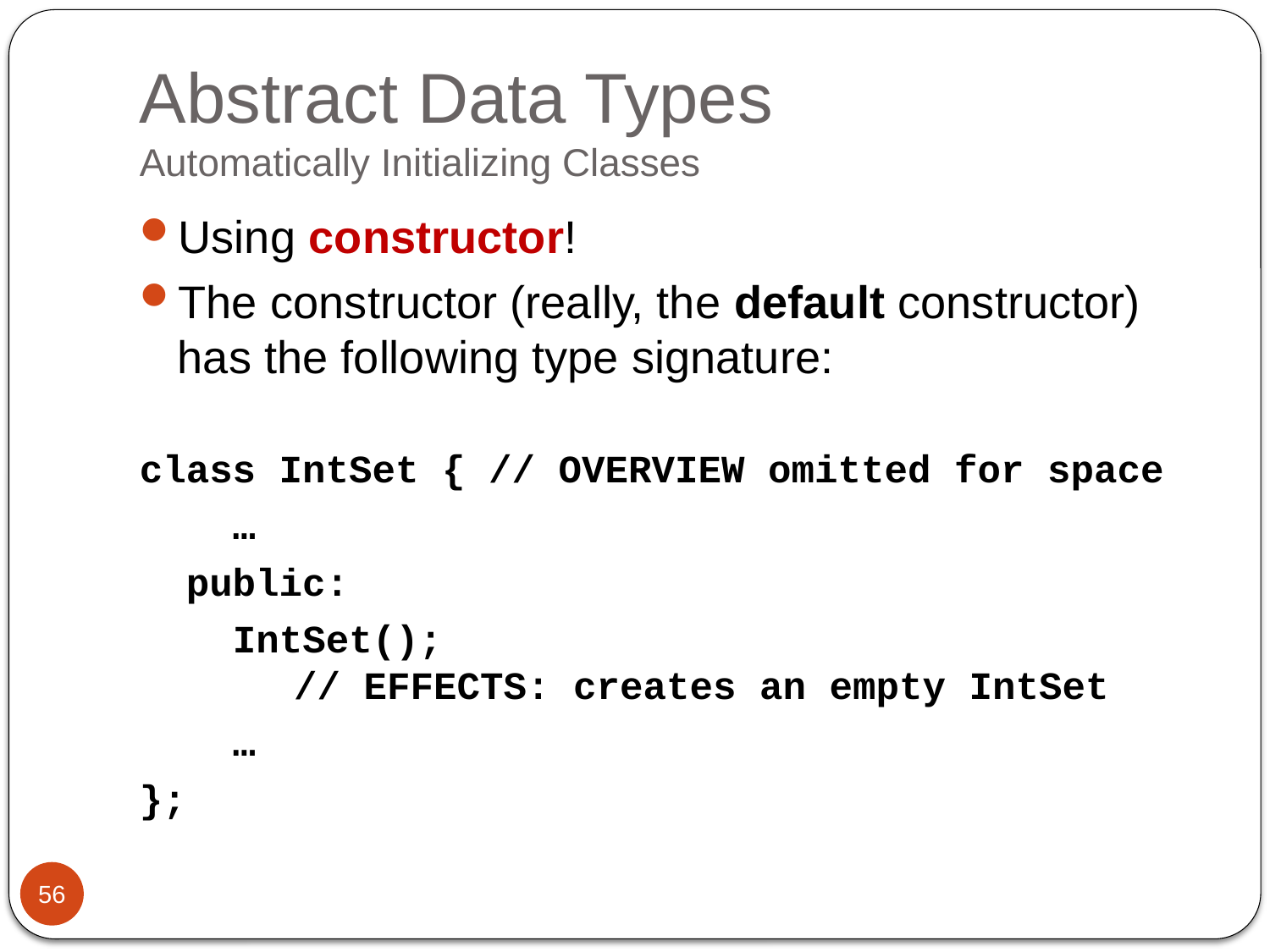

# Abstract Data Types Automatically Initializing Classes
Using constructor!
The constructor (really, the default constructor) has the following type signature:
class IntSet { // OVERVIEW omitted for space
    …
  public:
    IntSet();
     // EFFECTS: creates an empty IntSet
    …
};

56